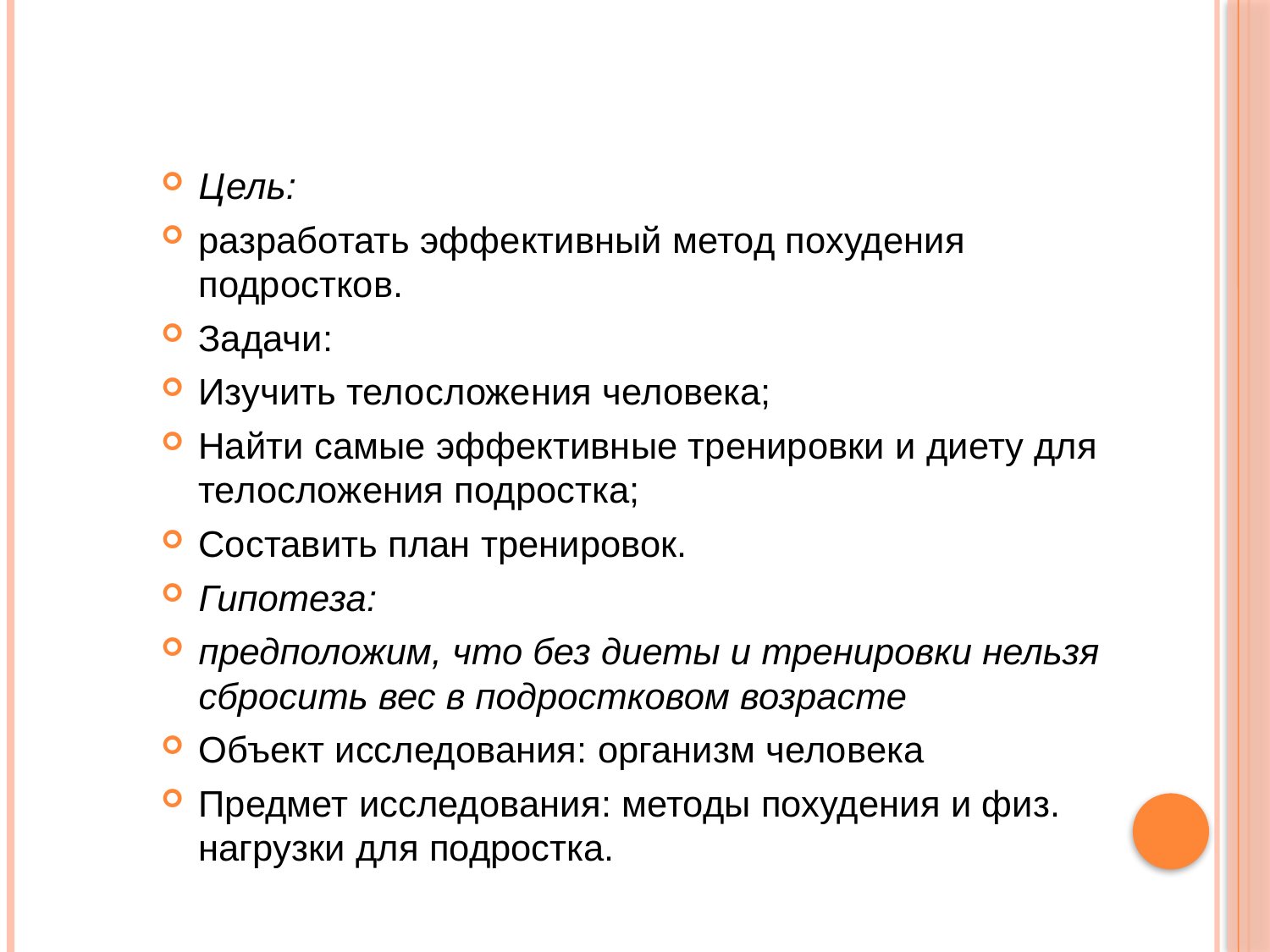

#
Цель:
разработать эффективный метод похудения подростков.
Задачи:
Изучить телосложения человека;
Найти самые эффективные тренировки и диету для телосложения подростка;
Составить план тренировок.
Гипотеза:
предположим, что без диеты и тренировки нельзя сбросить вес в подростковом возрасте
Объект исследования: организм человека
Предмет исследования: методы похудения и физ. нагрузки для подростка.